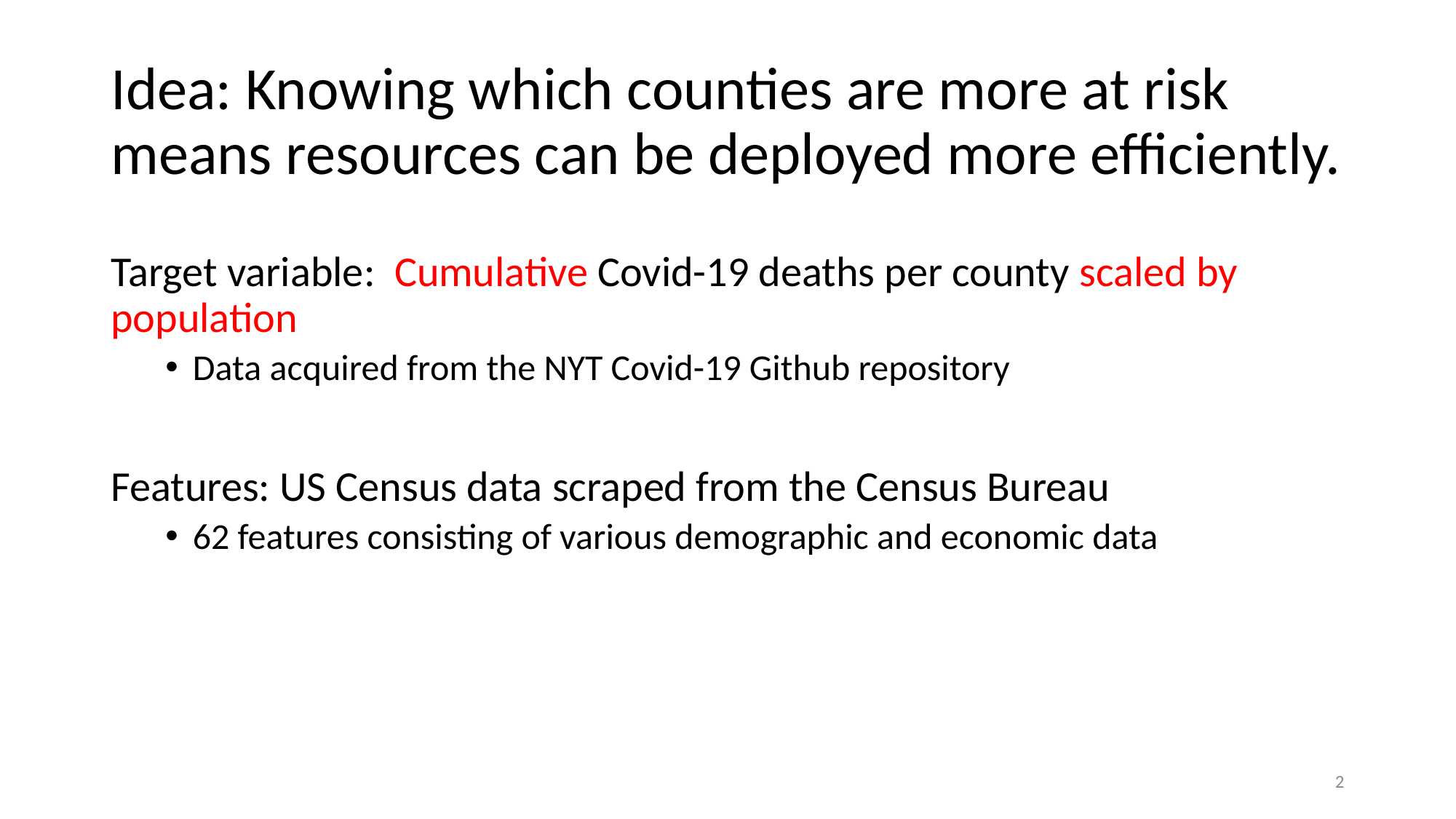

# Idea: Knowing which counties are more at risk means resources can be deployed more efficiently.
Target variable:  Cumulative Covid-19 deaths per county scaled by population
Data acquired from the NYT Covid-19 Github repository

Features: US Census data scraped from the Census Bureau
62 features consisting of various demographic and economic data

2